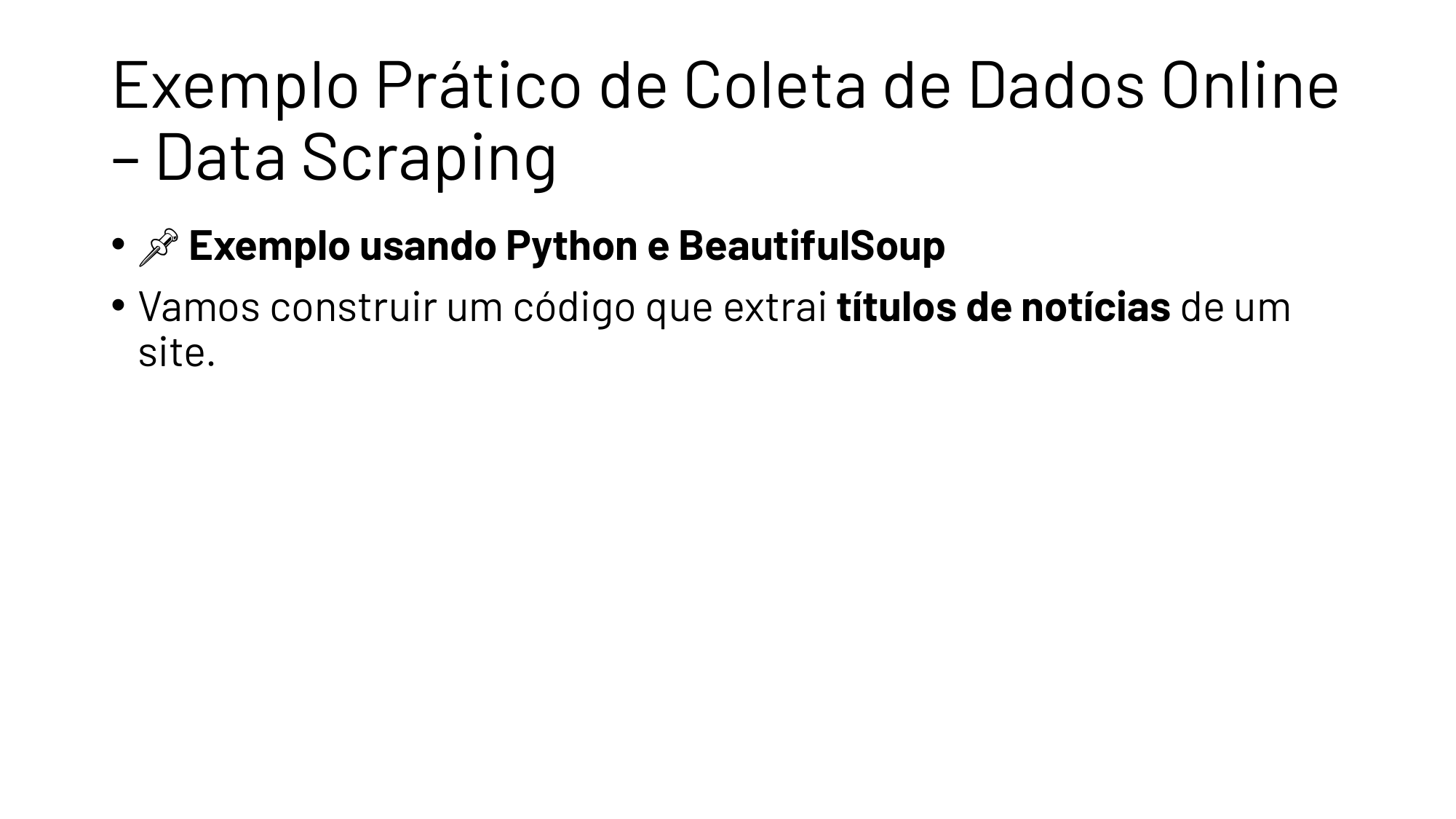

# Exemplo Prático de Coleta de Dados Online – Data Scraping
📌 Exemplo usando Python e BeautifulSoup
Vamos construir um código que extrai títulos de notícias de um site.